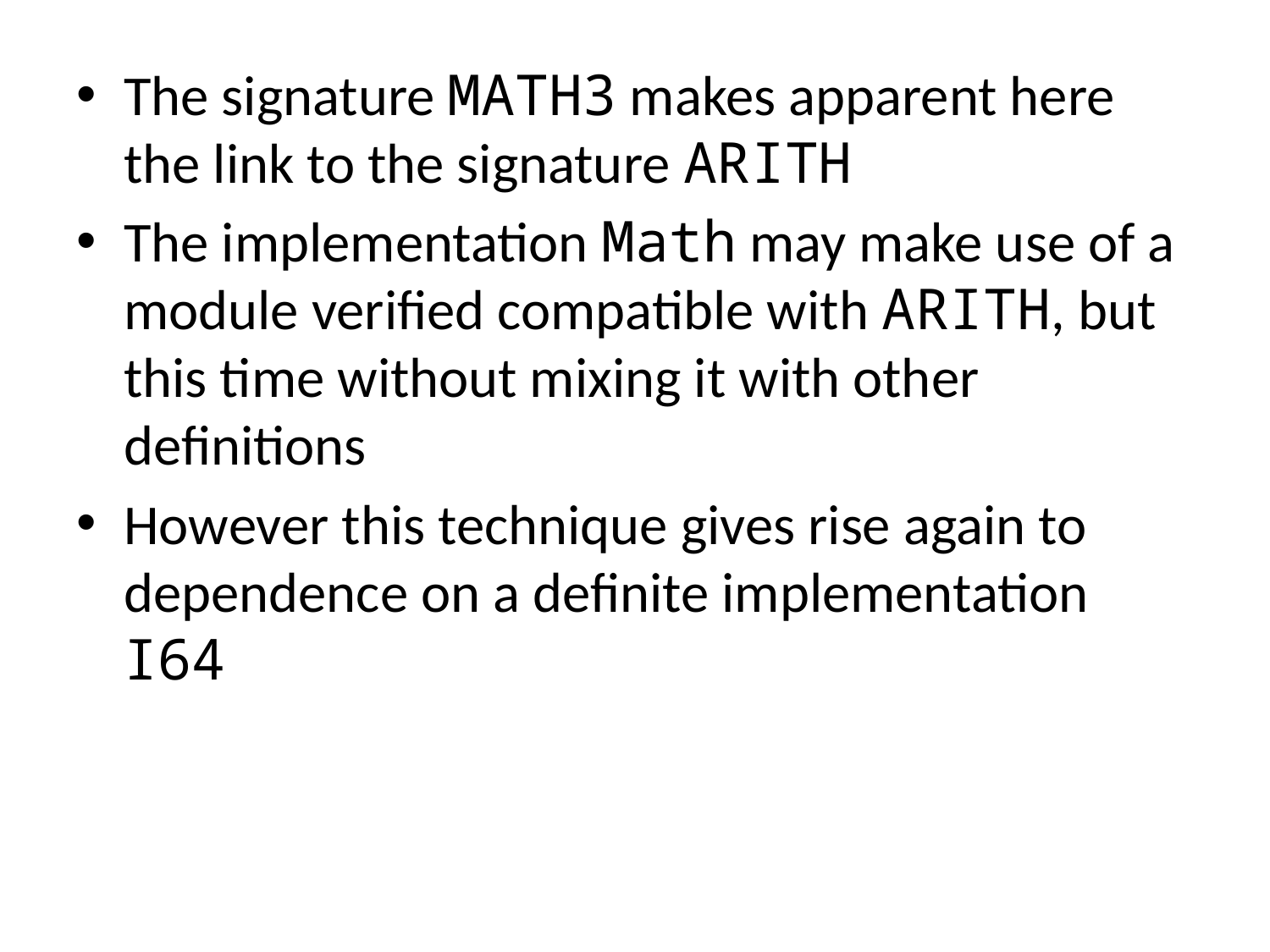

The signature MATH3 makes apparent here the link to the signature ARITH
The implementation Math may make use of a module verified compatible with ARITH, but this time without mixing it with other definitions
However this technique gives rise again to dependence on a definite implementation I64